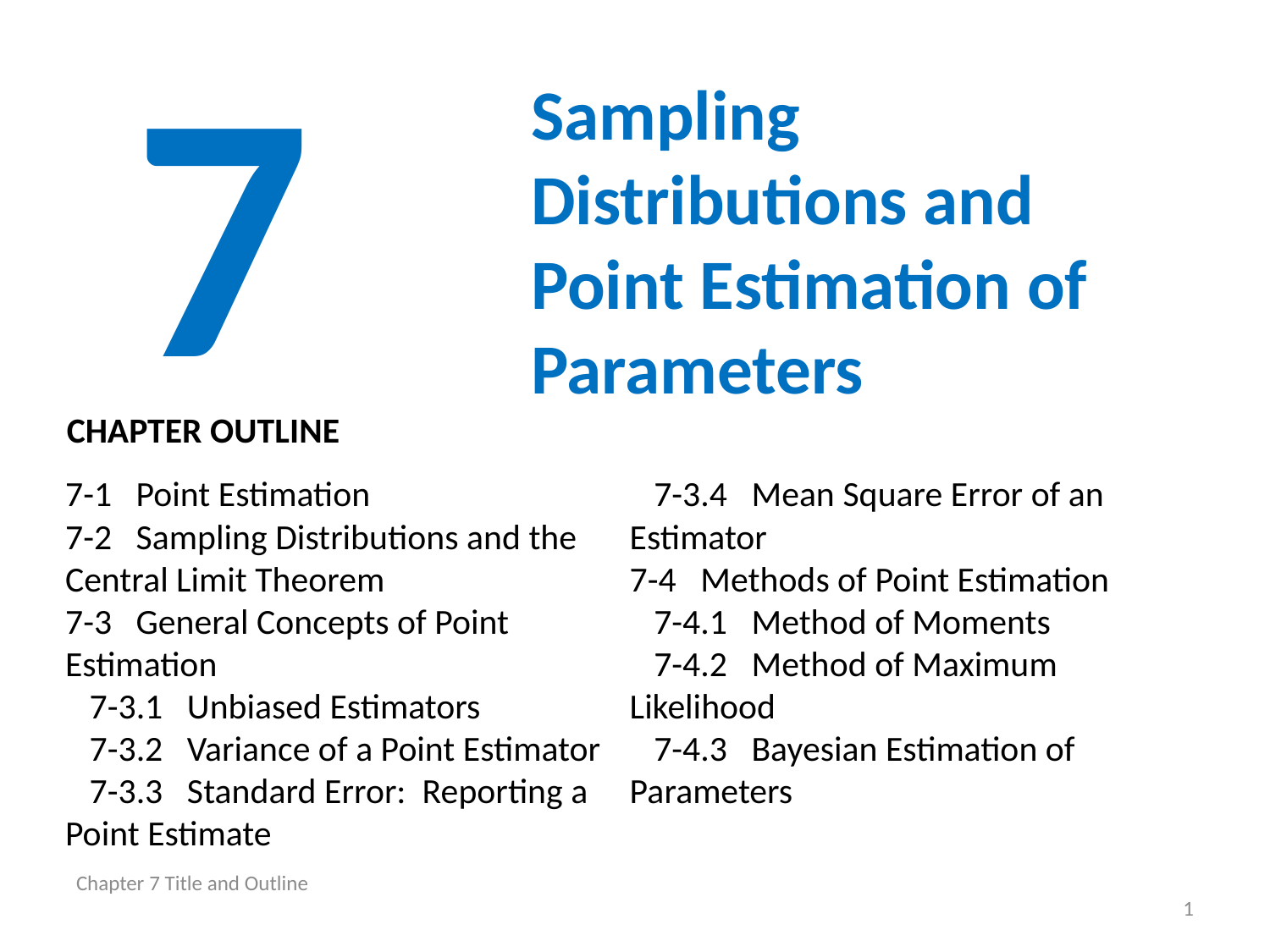

7
Sampling Distributions and Point Estimation of Parameters
CHAPTER OUTLINE
7-1   Point Estimation
7-2   Sampling Distributions and the Central Limit Theorem
7-3   General Concepts of Point Estimation
   7-3.1   Unbiased Estimators
   7-3.2   Variance of a Point Estimator
   7-3.3   Standard Error:  Reporting a Point Estimate
   7-3.4   Mean Square Error of an Estimator
7-4   Methods of Point Estimation
   7-4.1   Method of Moments
   7-4.2   Method of Maximum Likelihood
   7-4.3   Bayesian Estimation of Parameters
Chapter 7 Title and Outline
1